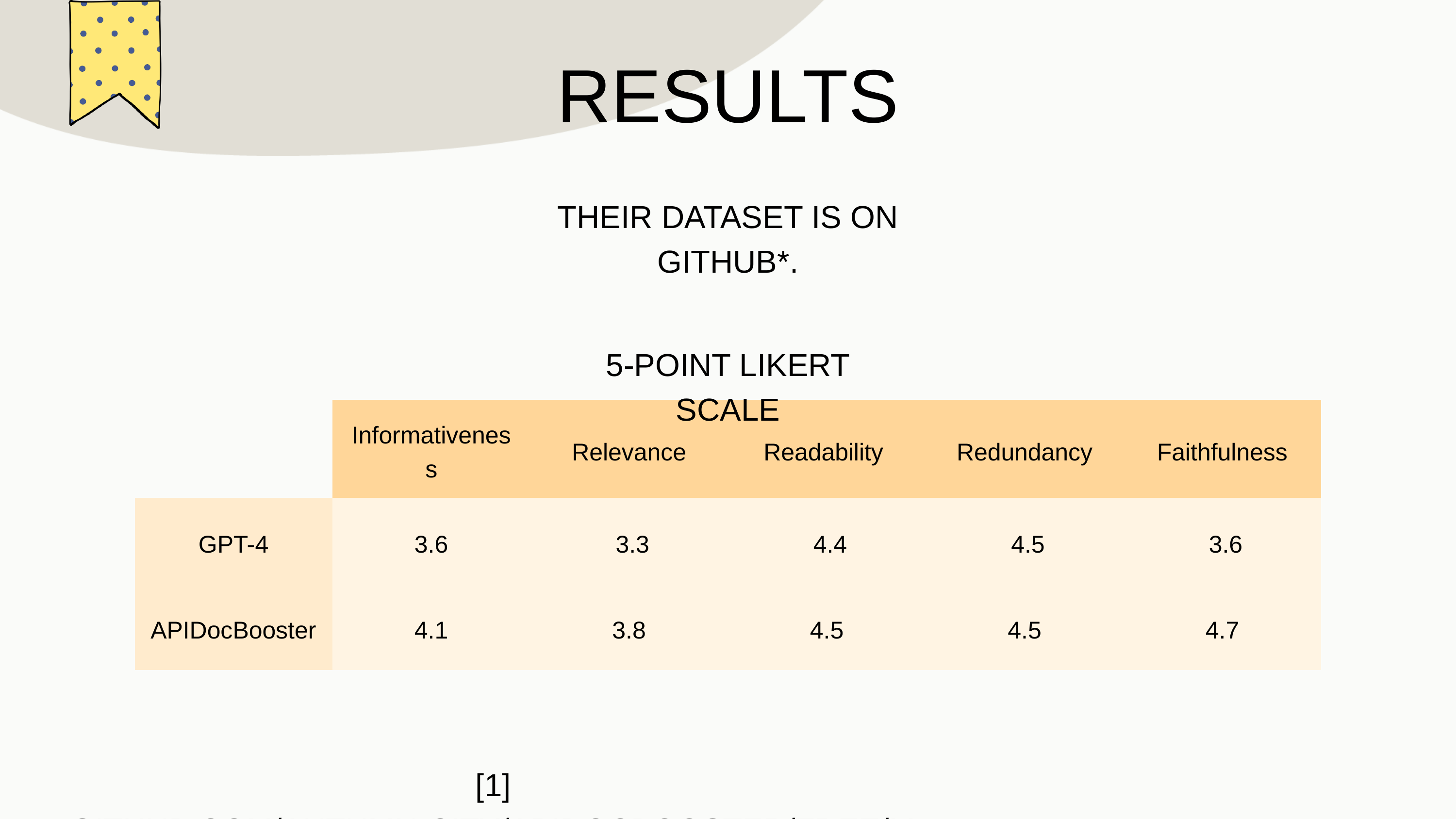

RESULTS
THEIR DATASET IS ON GITHUB*.
5-POINT LIKERT SCALE
|  | Informativeness | Relevance | Readability | Redundancy | Faithfulness |
| --- | --- | --- | --- | --- | --- |
| GPT-4 | 3.6 | 3.3 | 4.4 | 4.5 | 3.6 |
| APIDocBooster | 4.1 | 3.8 | 4.5 | 4.5 | 4.7 |
[1] GITHUB.COM/AUTUMN-CITY/APIDOCBOOSTER/TREE/MASTER